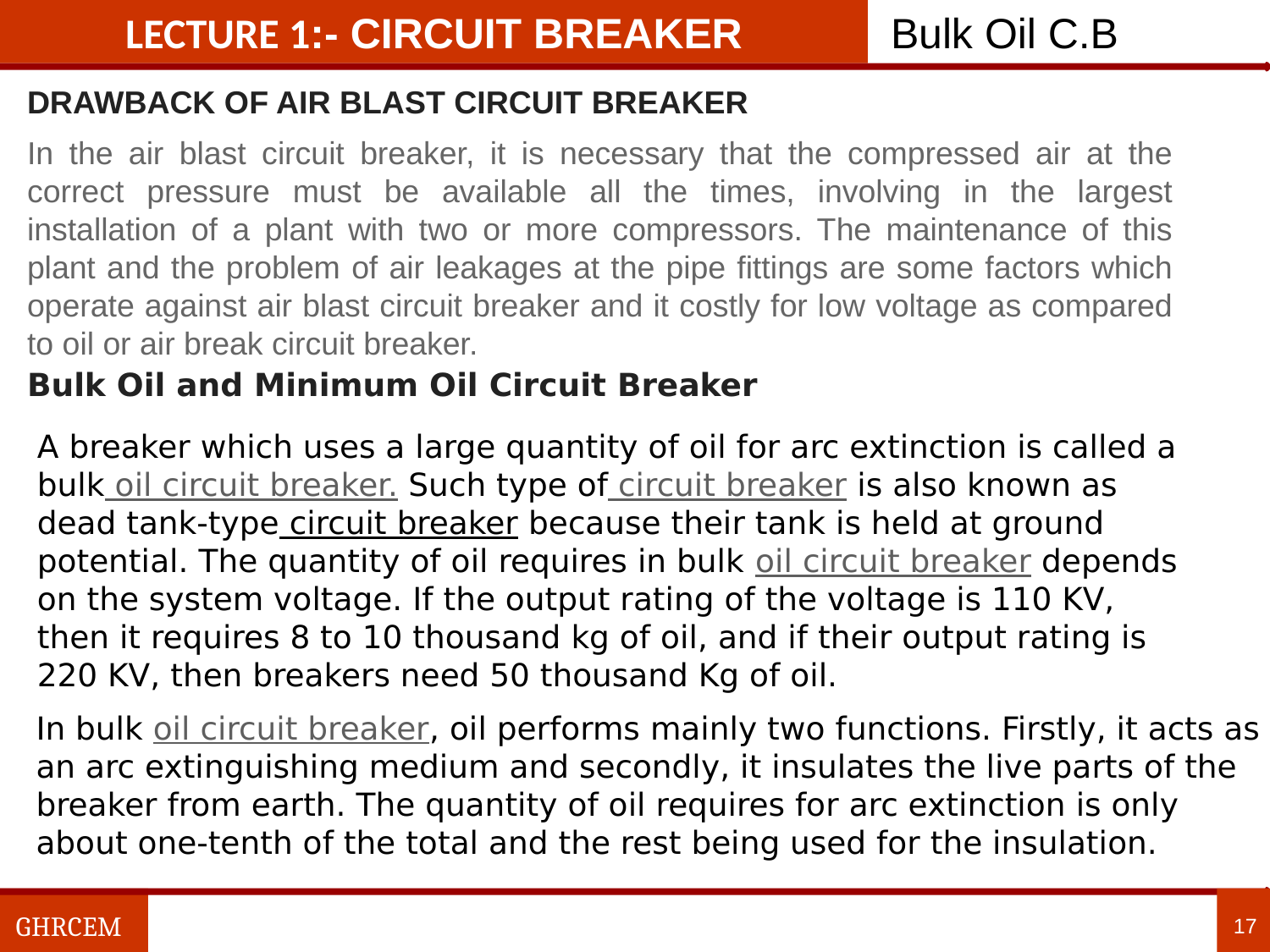

LECTURE 1:- circuit breaker
Bulk Oil C.B

DRAWBACK OF AIR BLAST CIRCUIT BREAKER

In the air blast circuit breaker, it is necessary that the compressed air at the correct pressure must be available all the times, involving in the largest installation of a plant with two or more compressors. The maintenance of this plant and the problem of air leakages at the pipe fittings are some factors which operate against air blast circuit breaker and it costly for low voltage as compared to oil or air break circuit breaker.
Bulk Oil and Minimum Oil Circuit Breaker
A breaker which uses a large quantity of oil for arc extinction is called a bulk oil circuit breaker. Such type of circuit breaker is also known as dead tank-type circuit breaker because their tank is held at ground potential. The quantity of oil requires in bulk oil circuit breaker depends on the system voltage. If the output rating of the voltage is 110 KV, then it requires 8 to 10 thousand kg of oil, and if their output rating is 220 KV, then breakers need 50 thousand Kg of oil.
In bulk oil circuit breaker, oil performs mainly two functions. Firstly, it acts as an arc extinguishing medium and secondly, it insulates the live parts of the breaker from earth. The quantity of oil requires for arc extinction is only about one-tenth of the total and the rest being used for the insulation.
17
GHRCEM

17